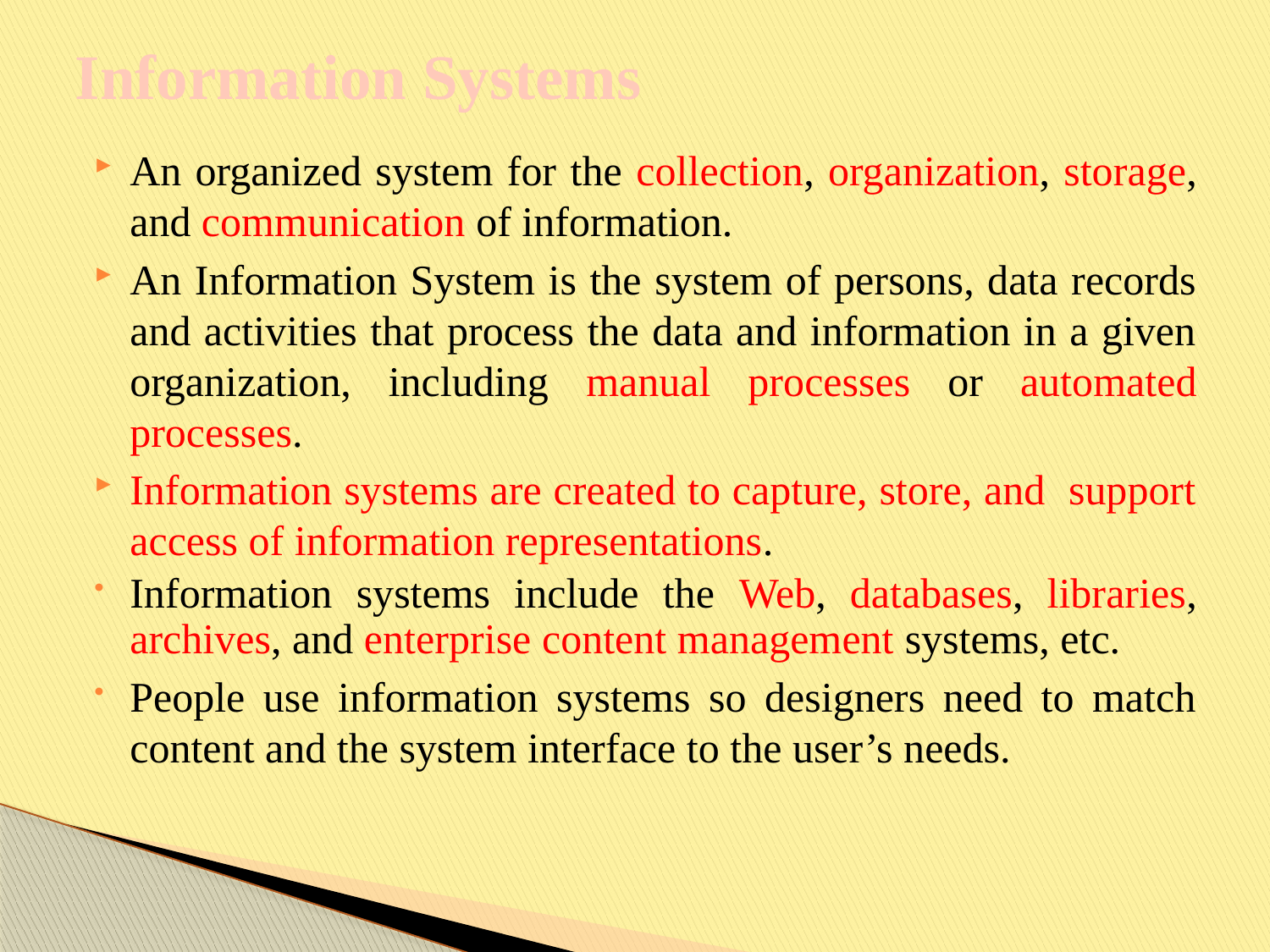

# Information Systems
An organized system for the collection, organization, storage, and communication of information.
An Information System is the system of persons, data records and activities that process the data and information in a given organization, including manual processes or automated processes.
Information systems are created to capture, store, and  support access of information representations.
Information systems include the Web, databases, libraries, archives, and enterprise content management systems, etc.
People use information systems so designers need to match content and the system interface to the user’s needs.